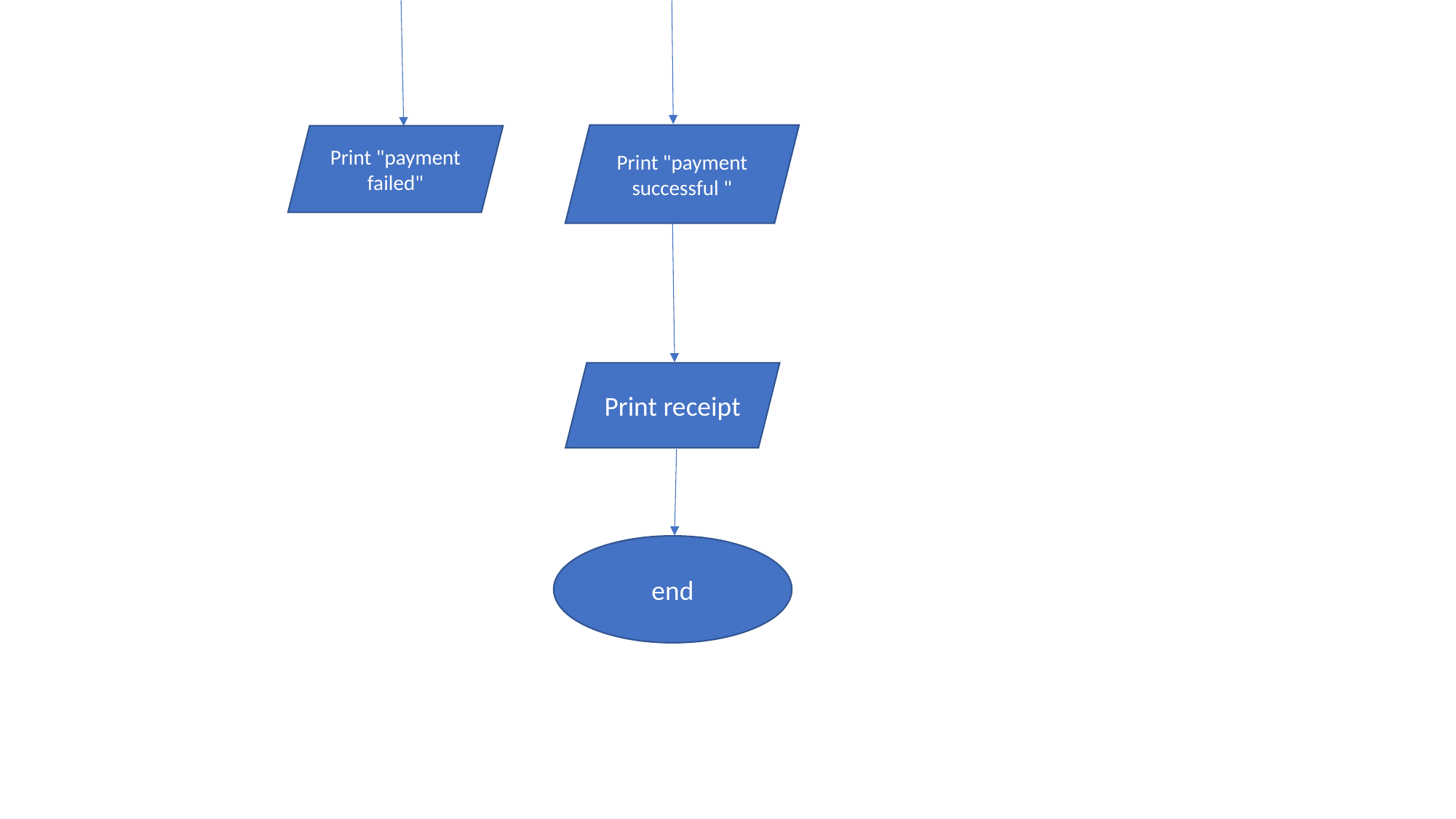

Print "payment successful "
Print "payment failed"
Print receipt
end